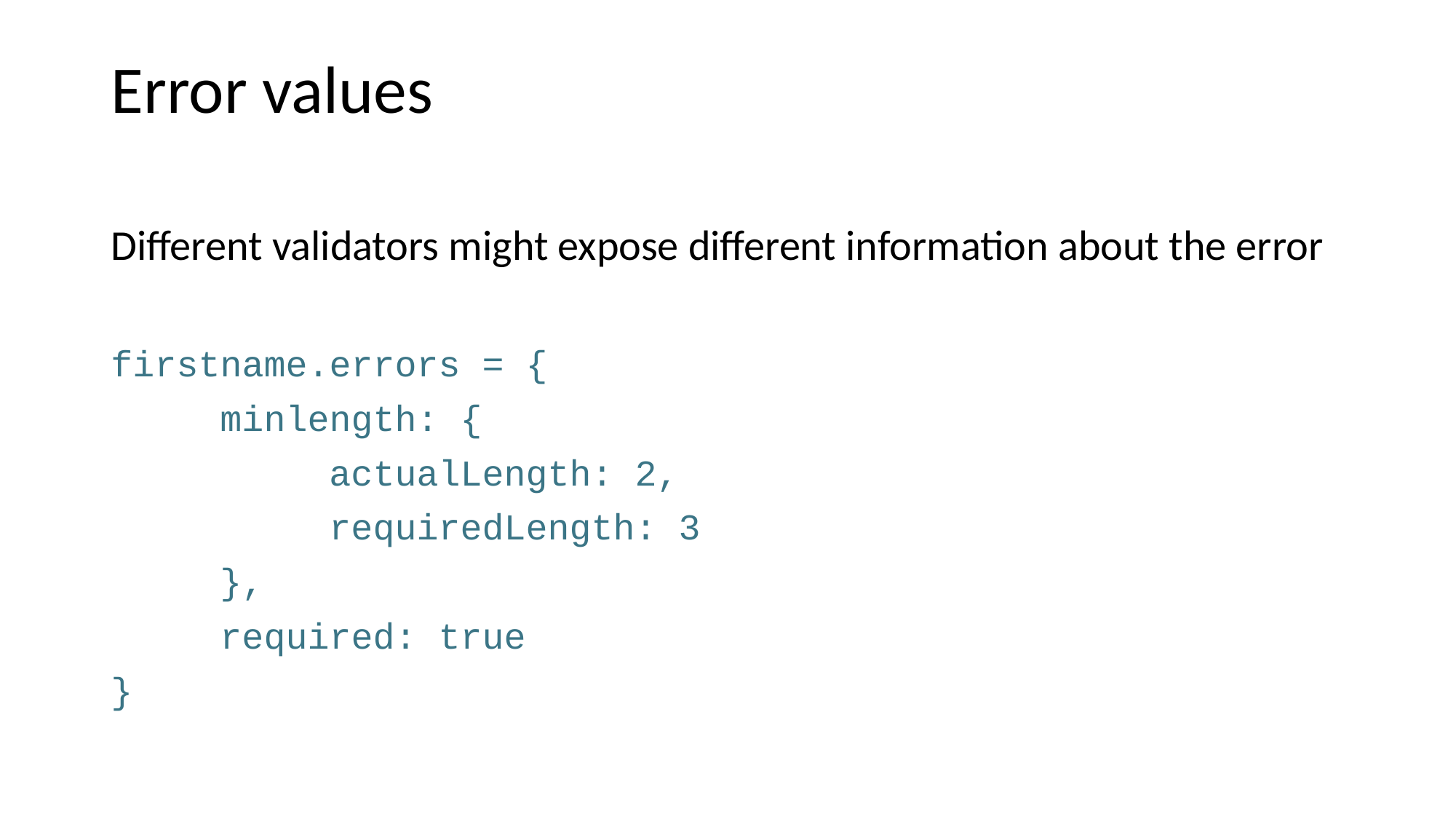

# Error values
Different validators might expose different information about the error

firstname.errors = {
	minlength: {
		actualLength: 2,
		requiredLength: 3
	},
	required: true
}